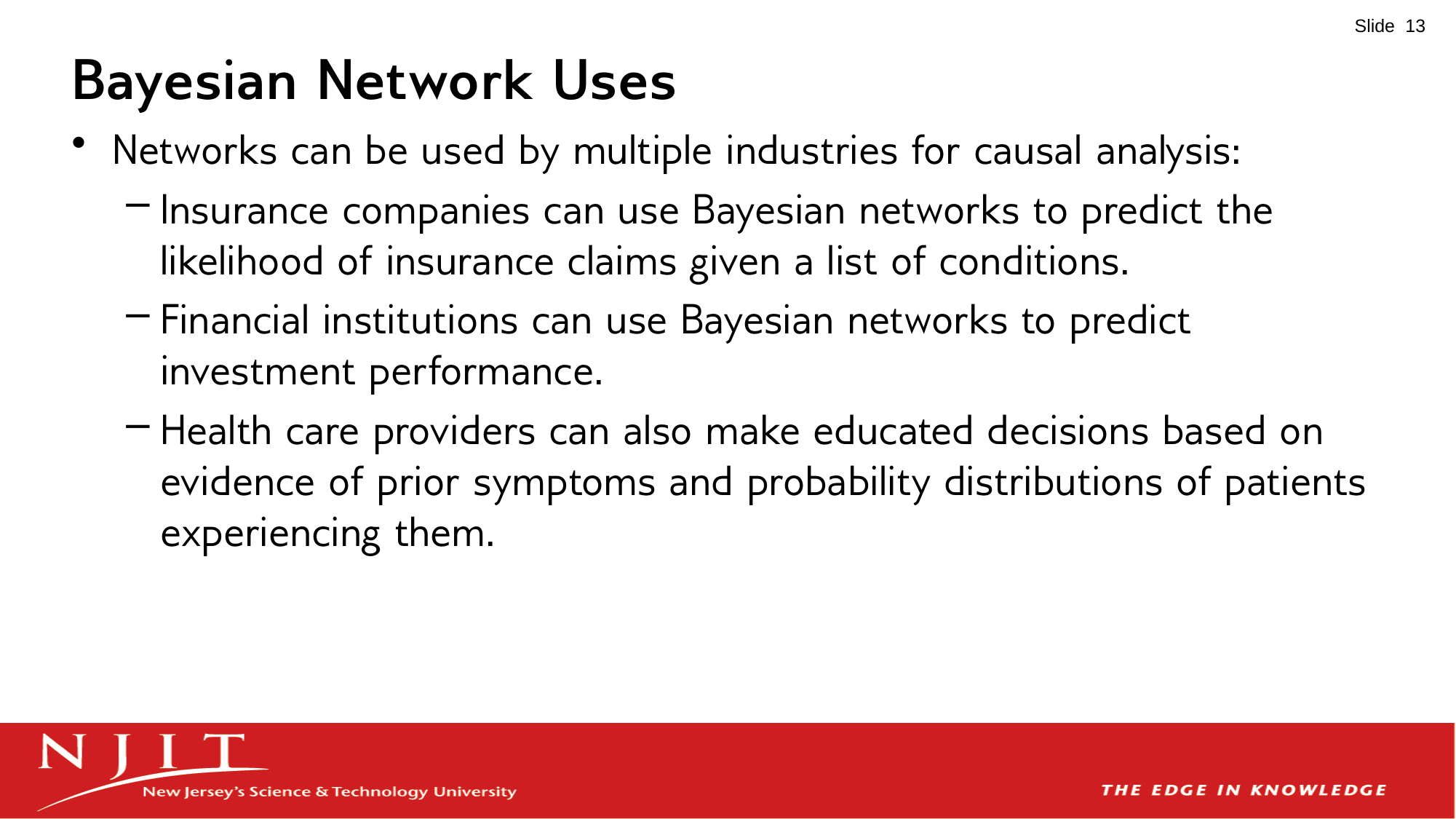

# Bayesian Network Uses
Networks can be used by multiple industries for causal analysis:
Insurance companies can use Bayesian networks to predict the likelihood of insurance claims given a list of conditions.
Financial institutions can use Bayesian networks to predict investment performance.
Health care providers can also make educated decisions based on evidence of prior symptoms and probability distributions of patients experiencing them.